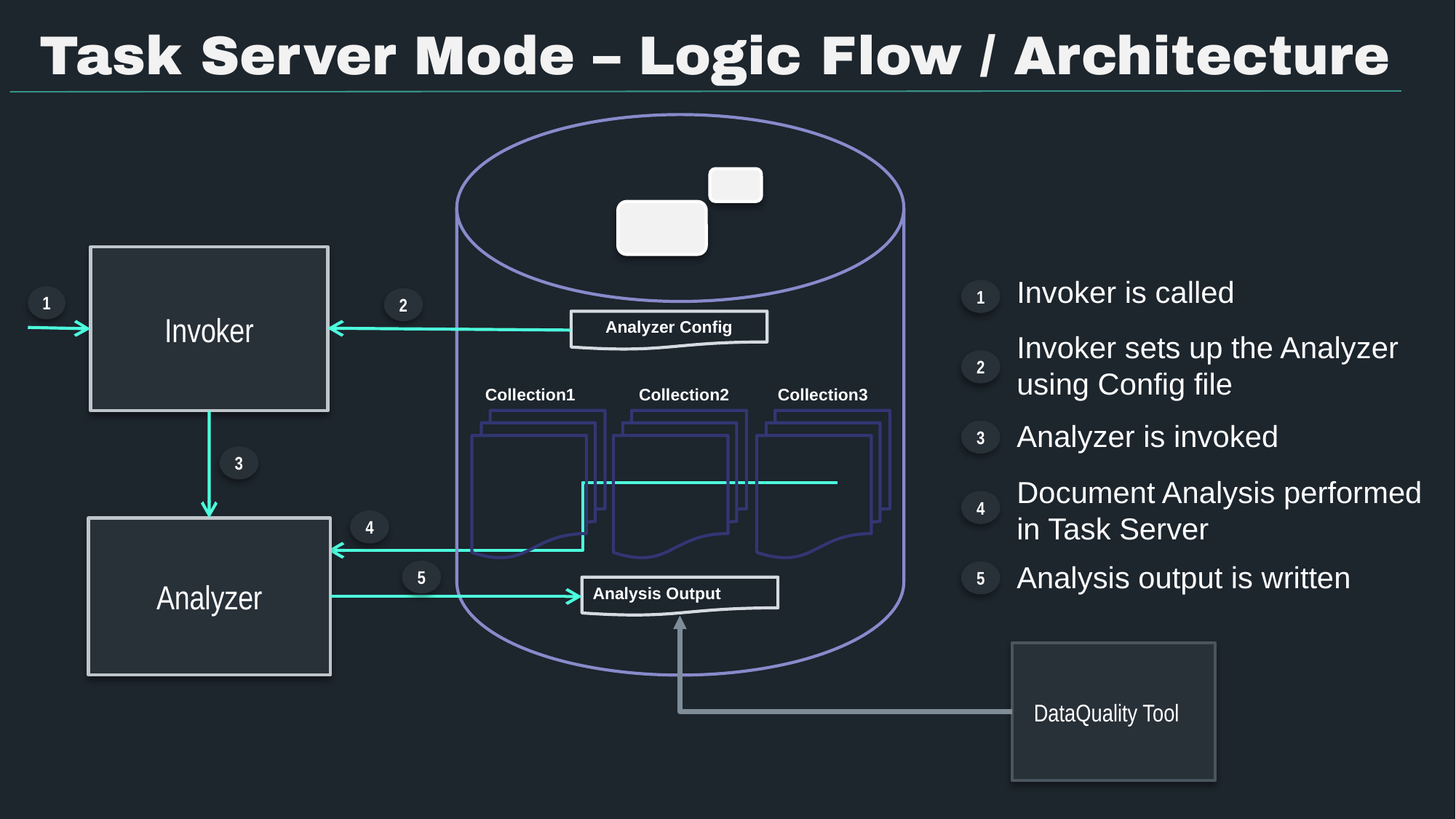

Task Server Mode – Logic Flow / Architecture

Invoker
Invoker is called
1
1
2
Invoker sets up the Analyzer using Config file
2
Analyzer Config
Collection1
Collection2
Collection3

3
Analyzer is invoked
3
Document Analysis performed in Task Server
4
4
Analyzer
Analysis output is written
5
5
Analysis Output
DataQuality Tool